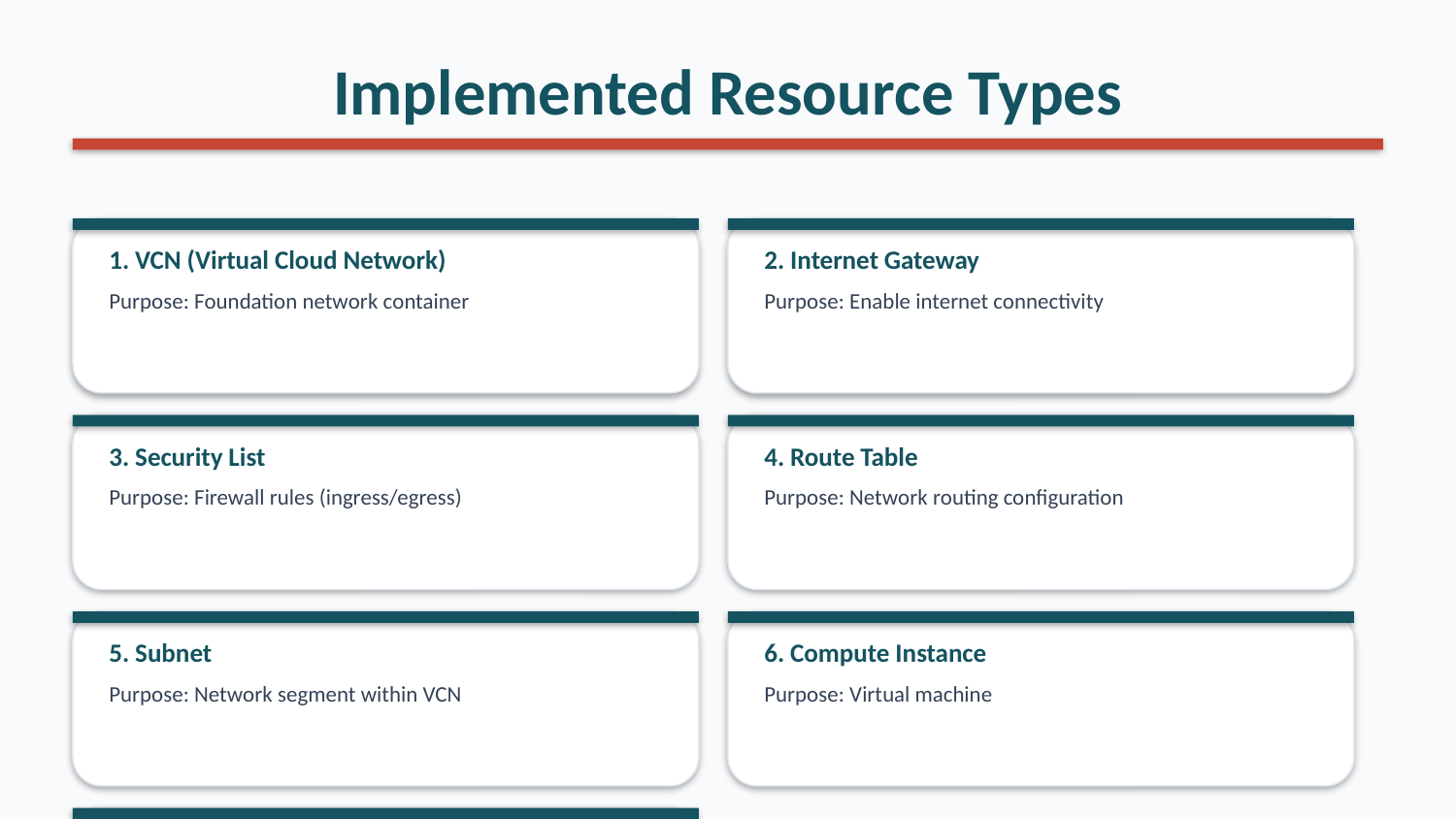

Implemented Resource Types

1. VCN (Virtual Cloud Network)
2. Internet Gateway
Purpose: Foundation network container
Purpose: Enable internet connectivity

3. Security List
4. Route Table
Purpose: Firewall rules (ingress/egress)
Purpose: Network routing configuration

5. Subnet
6. Compute Instance
Purpose: Network segment within VCN
Purpose: Virtual machine

7. Object Storage Bucket
Purpose: S3-compatible object storage